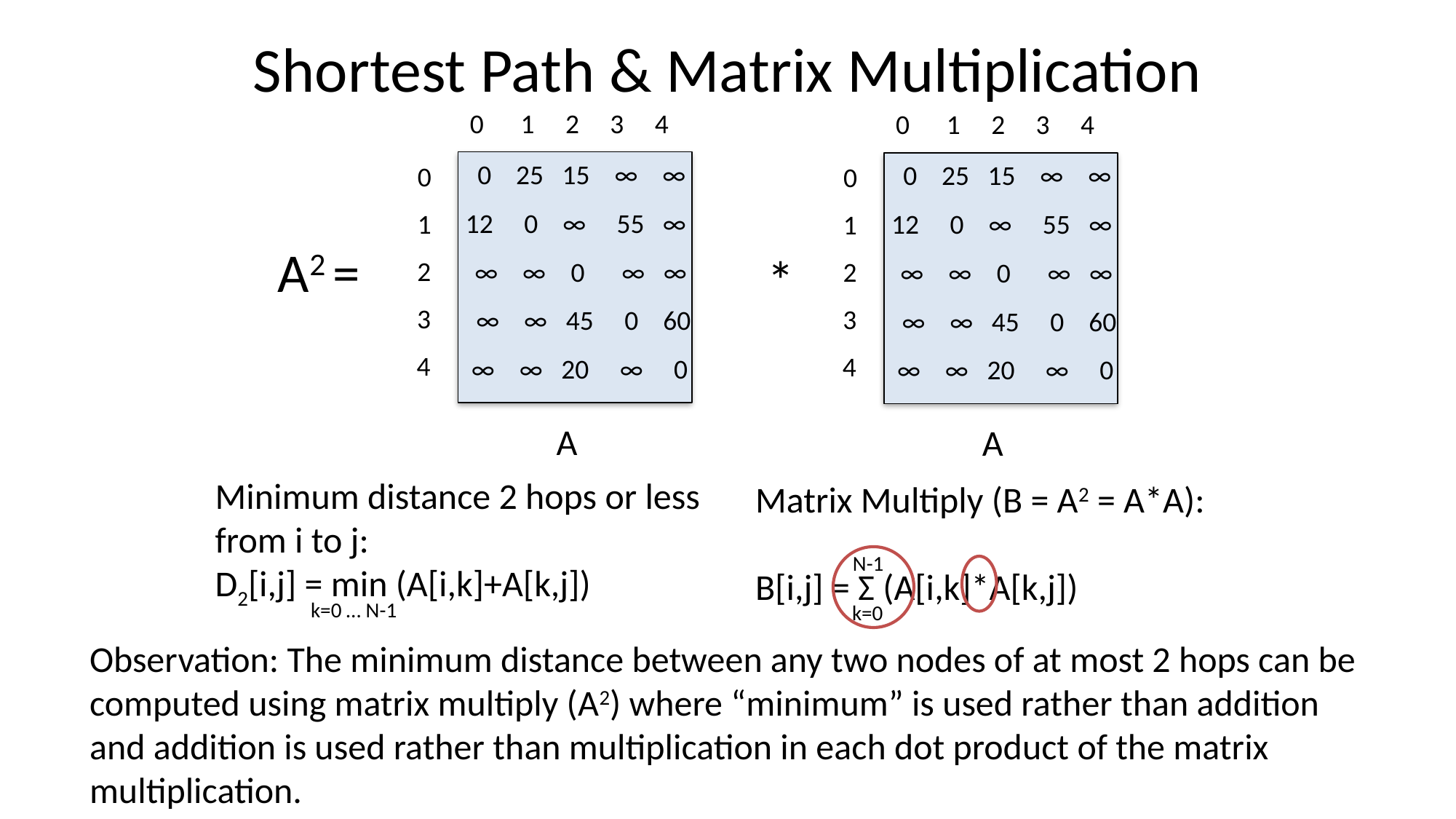

# Shortest Path & Matrix Multiplication
0      1     2     3     4

0    25   15    ∞    ∞
0
12     0    ∞     55   ∞
1
2
 ∞    ∞    0      ∞   ∞
3
∞    ∞   45     0    60
4
∞    ∞   20     ∞     0
A
0      1     2     3     4

0    25   15    ∞    ∞
0
12     0    ∞     55   ∞
1
2
 ∞    ∞    0      ∞   ∞
3
∞    ∞   45     0    60
4
∞    ∞   20     ∞     0
A
A2 =
*
Matrix Multiply (B = A2 = A*A):

B[i,j] = Σ (A[i,k]*A[k,j])
N-1
k=0
Minimum distance 2 hops or less from i to j:
D2[i,j] = min (A[i,k]+A[k,j])
k=0 … N-1

Observation: The minimum distance between any two nodes of at most 2 hops can be computed using matrix multiply (A2) where “minimum” is used rather than addition and addition is used rather than multiplication in each dot product of the matrix multiplication.